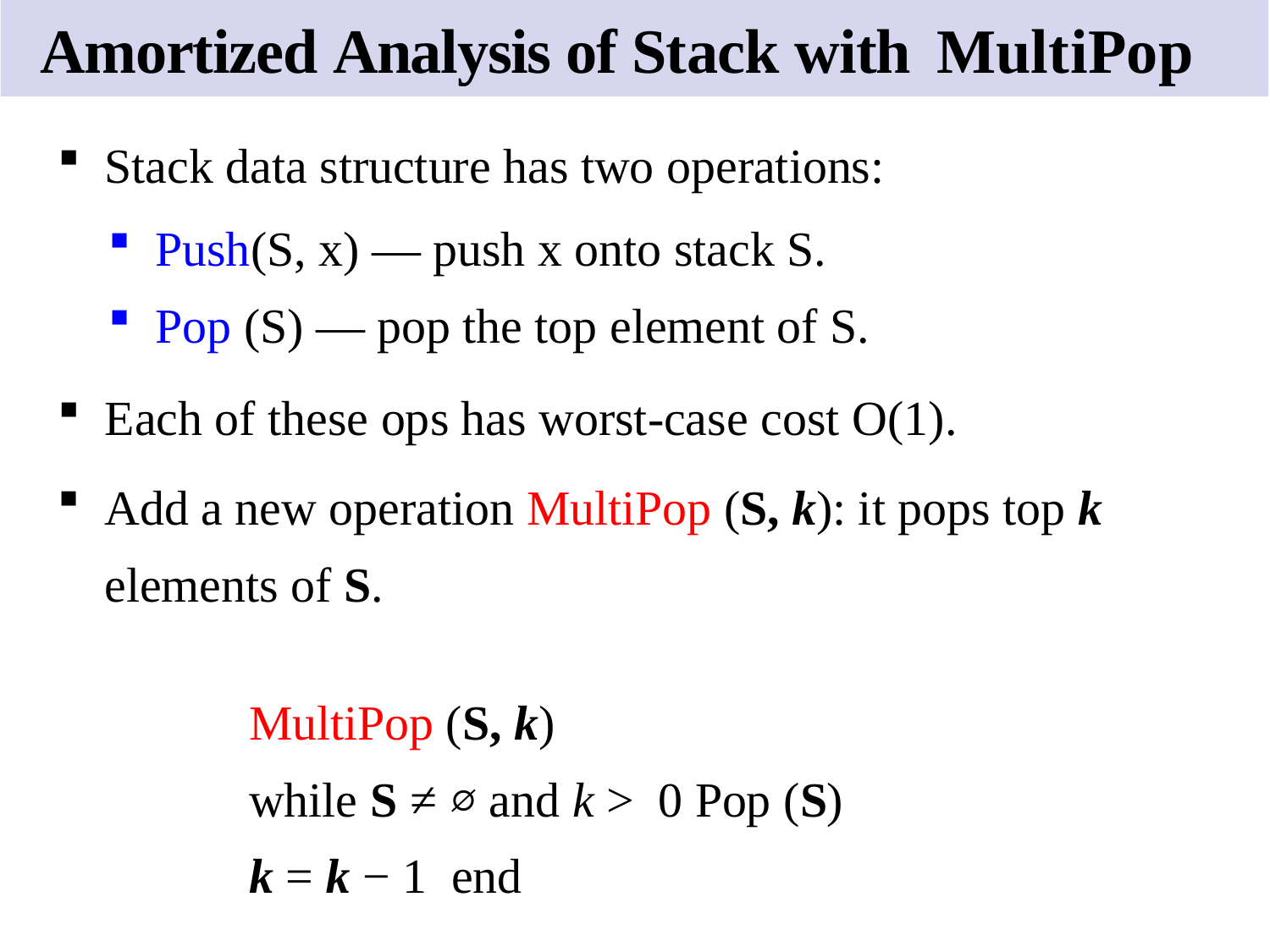

# Amortized Analysis of Stack with MultiPop
Stack data structure has two operations:
Push(S, x) — push x onto stack S.
Pop (S) — pop the top element of S.
Each of these ops has worst-case cost O(1).
Add a new operation MultiPop (S, k): it pops top k elements of S.
MultiPop (S, k)
while S ≠ ∅ and k >  0 Pop (S)
k = k − 1  end